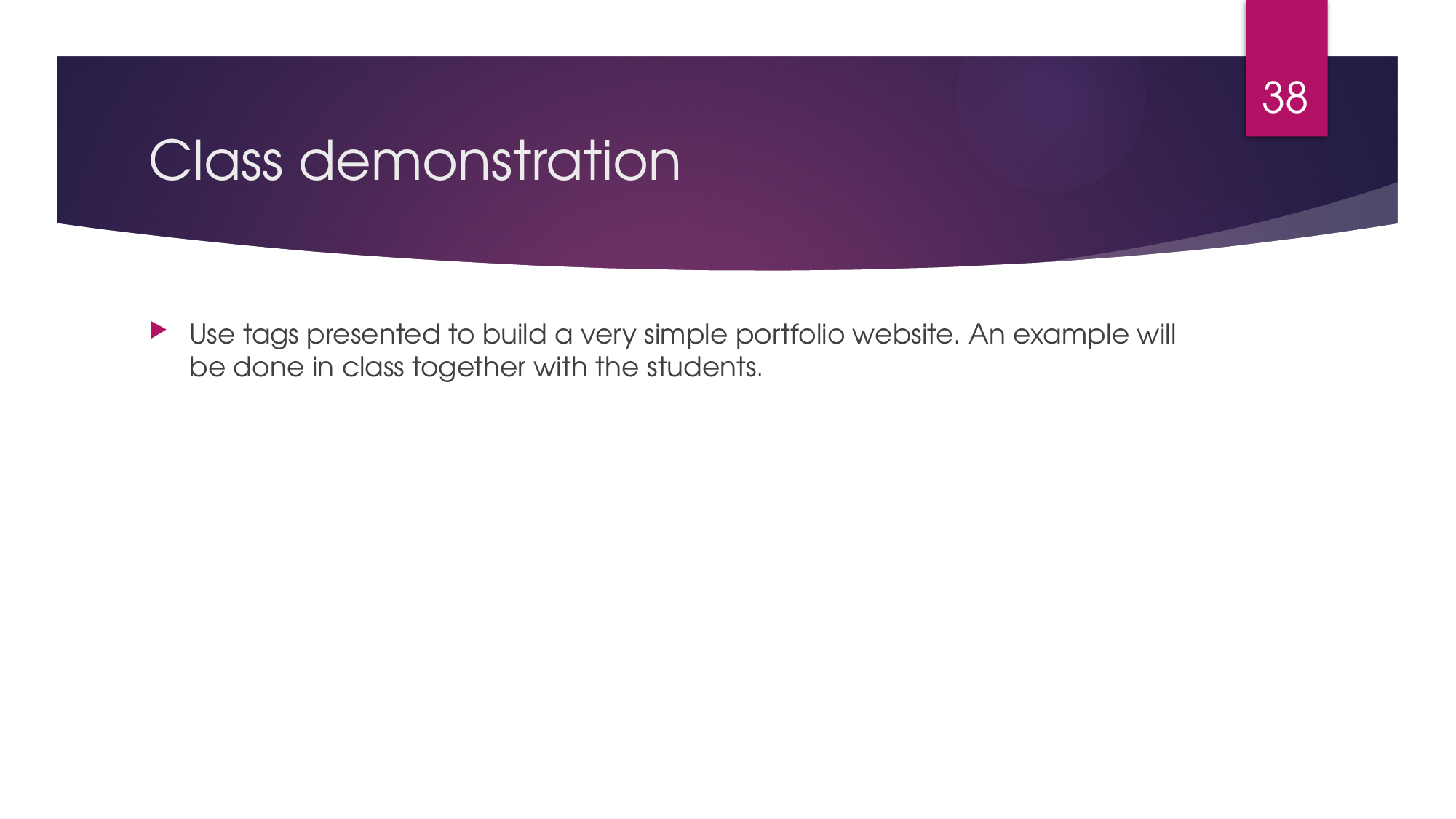

38
# Class demonstration
Use tags presented to build a very simple portfolio website. An example will be done in class together with the students.